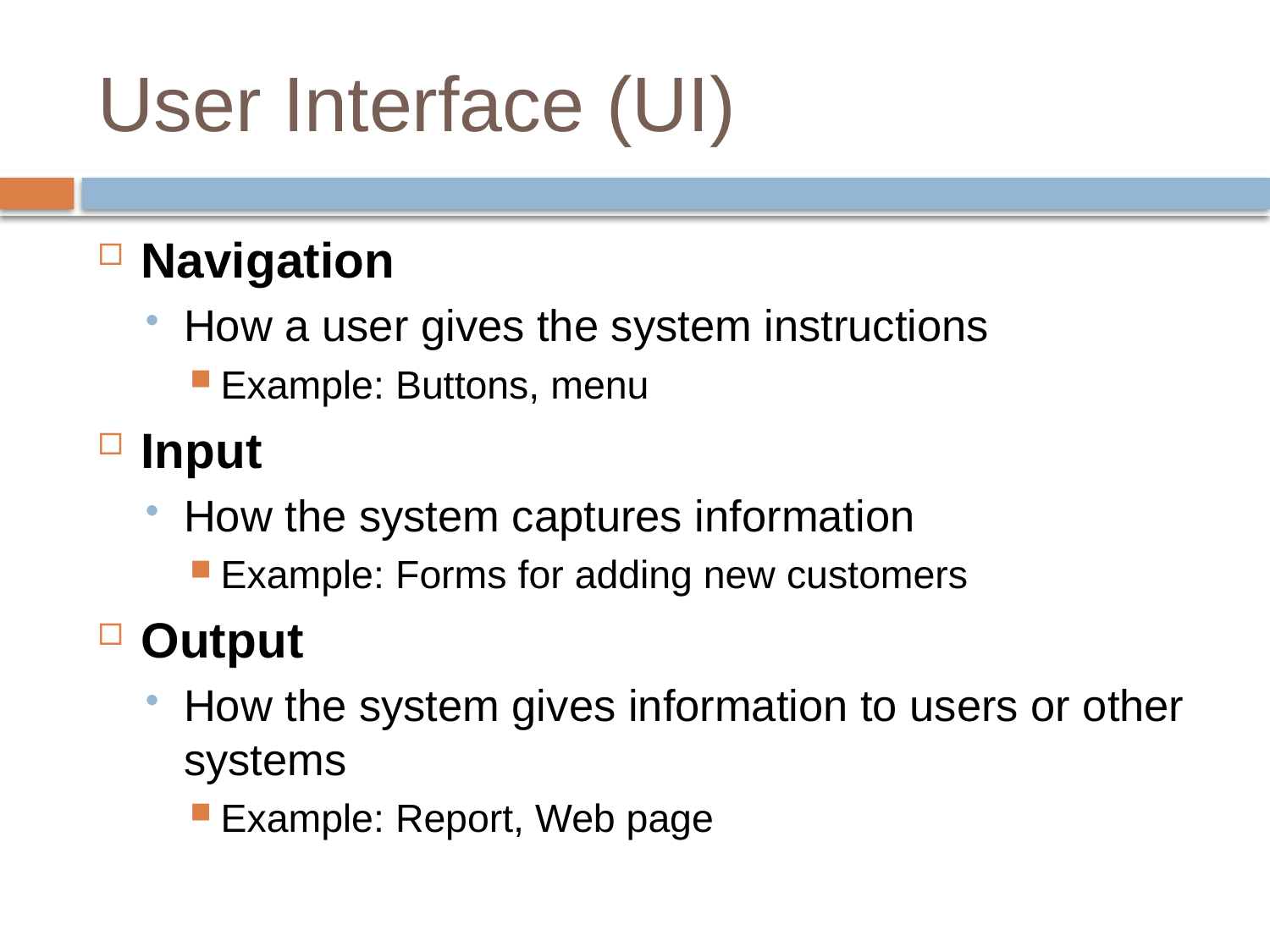

# User Interface (UI)
Navigation
How a user gives the system instructions
Example: Buttons, menu
Input
How the system captures information
Example: Forms for adding new customers
Output
How the system gives information to users or other systems
Example: Report, Web page